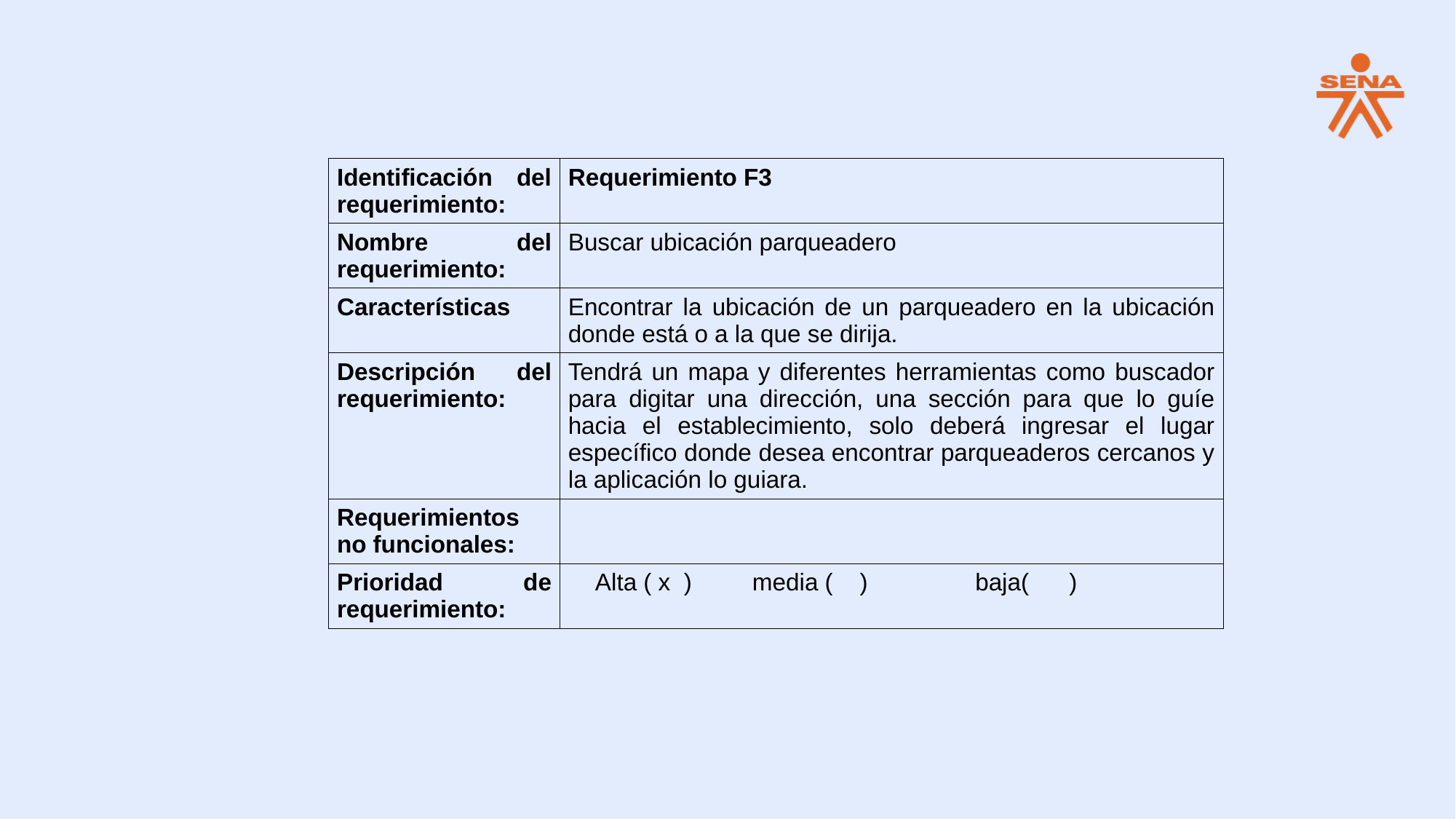

| Identificación del requerimiento: | Requerimiento F3 |
| --- | --- |
| Nombre del requerimiento: | Buscar ubicación parqueadero |
| Características | Encontrar la ubicación de un parqueadero en la ubicación donde está o a la que se dirija. |
| Descripción del requerimiento: | Tendrá un mapa y diferentes herramientas como buscador para digitar una dirección, una sección para que lo guíe hacia el establecimiento, solo deberá ingresar el lugar específico donde desea encontrar parqueaderos cercanos y la aplicación lo guiara. |
| Requerimientos no funcionales: |  |
| Prioridad de requerimiento: | Alta ( x  )         media (    )                baja(      ) |